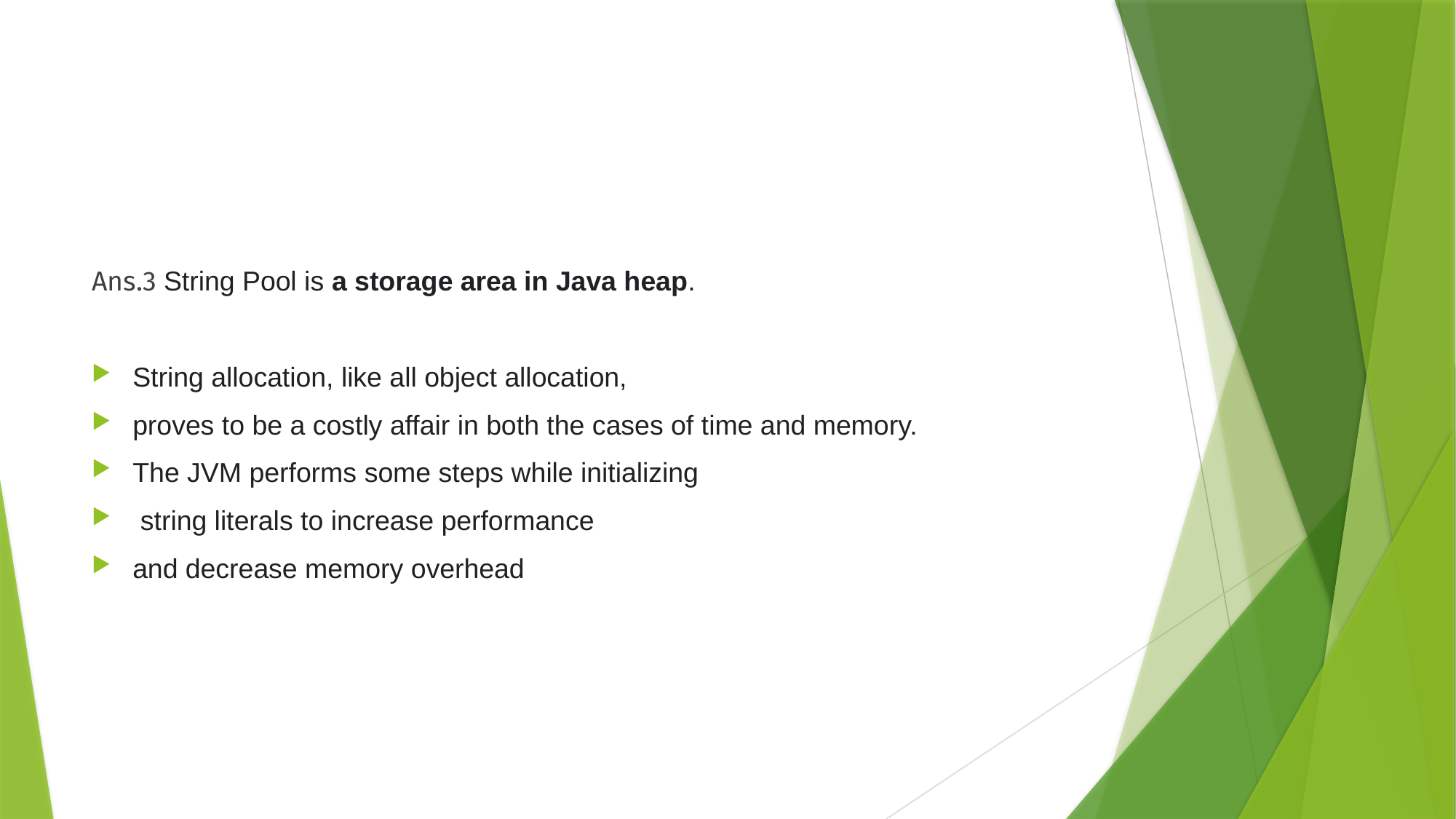

#
Ans.3 String Pool is a storage area in Java heap.

String allocation, like all object allocation,
proves to be a costly affair in both the cases of time and memory.
The JVM performs some steps while initializing
 string literals to increase performance
and decrease memory overhead